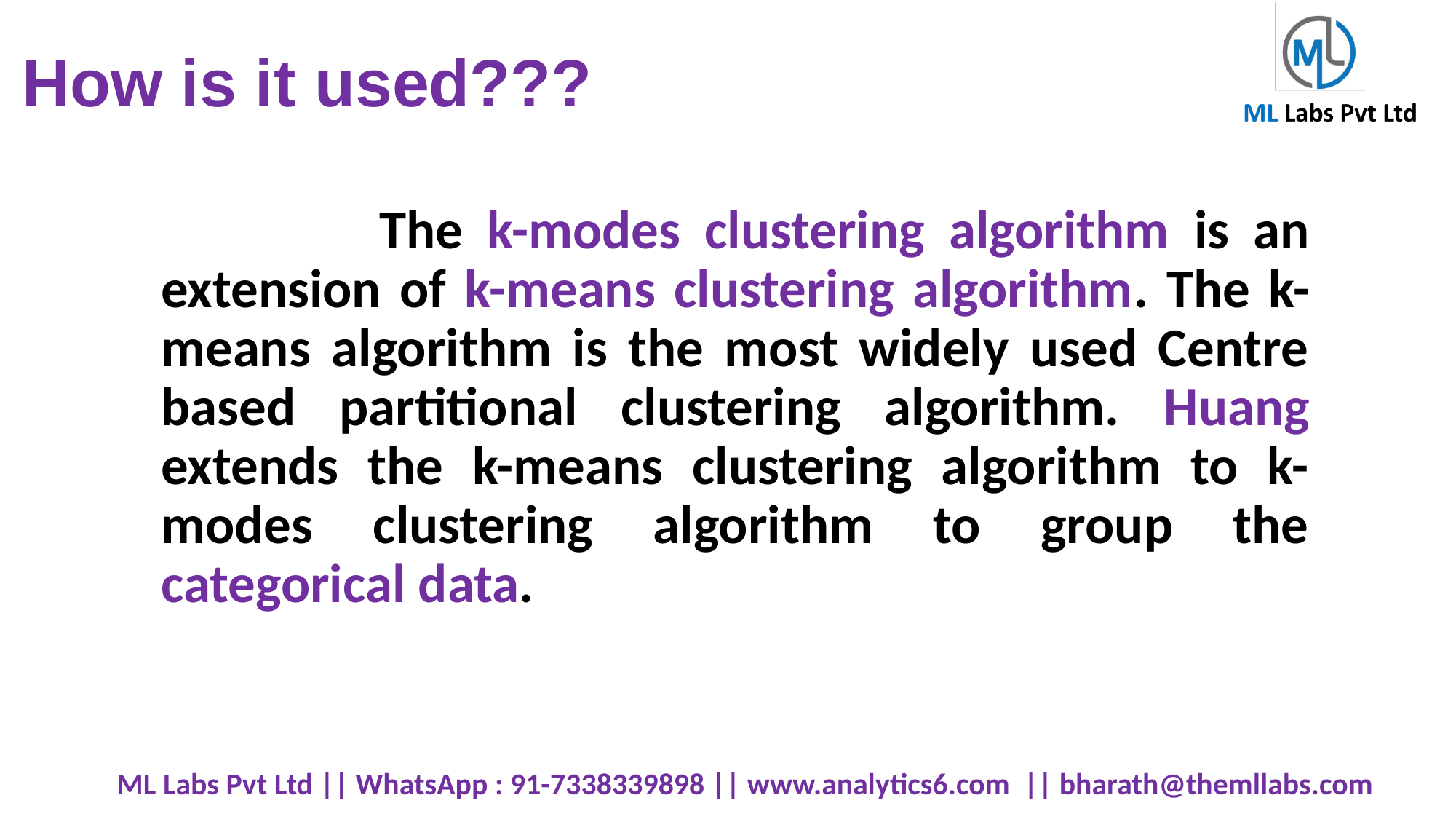

# How is it used???
		The k-modes clustering algorithm is an extension of k-means clustering algorithm. The k-means algorithm is the most widely used Centre based partitional clustering algorithm. Huang extends the k-means clustering algorithm to k-modes clustering algorithm to group the categorical data.